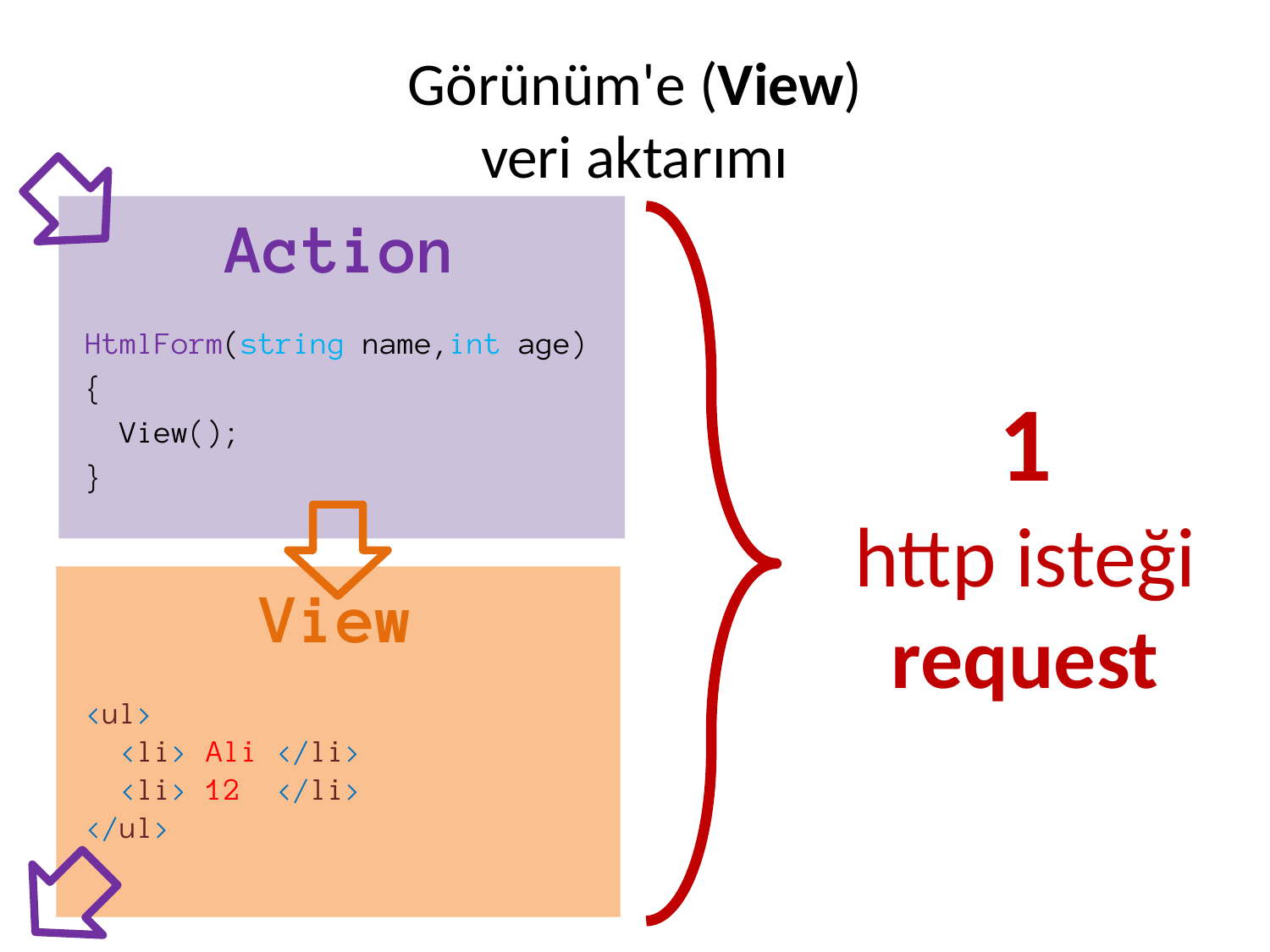

# Görünüm'e (View) veri aktarımı

Action

HtmlForm(string name,int age)
{
  View();
}
1
http isteği
request

View

<ul>
  <li> Ali </li>
  <li> 12  </li>
</ul>